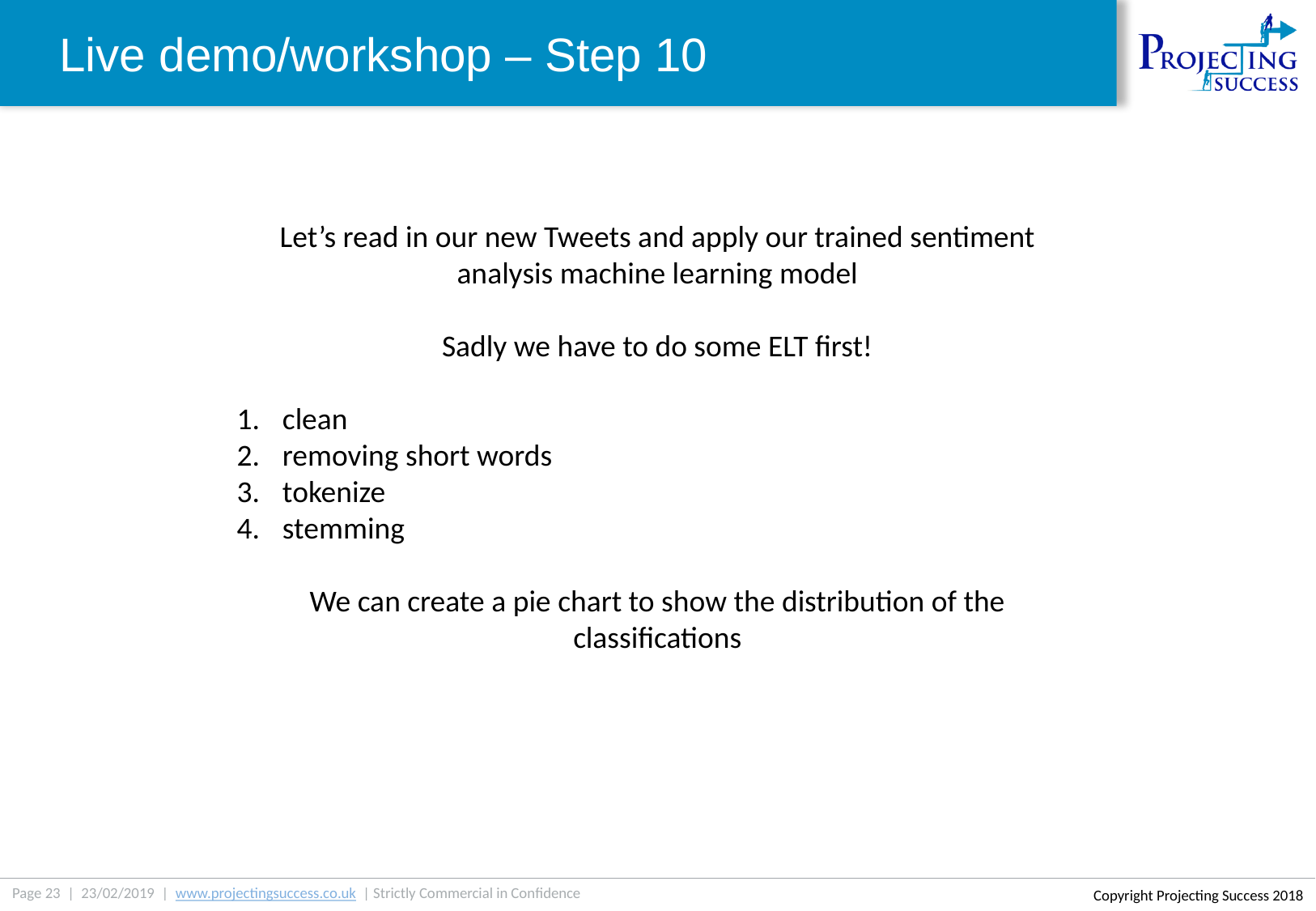

Live demo/workshop – Step 10
Let’s read in our new Tweets and apply our trained sentiment analysis machine learning model

Sadly we have to do some ELT first!

clean
removing short words
tokenize
stemming

We can create a pie chart to show the distribution of the classifications
Page 23  |  23/02/2019  |  www.projectingsuccess.co.uk  | Strictly Commercial in Confidence